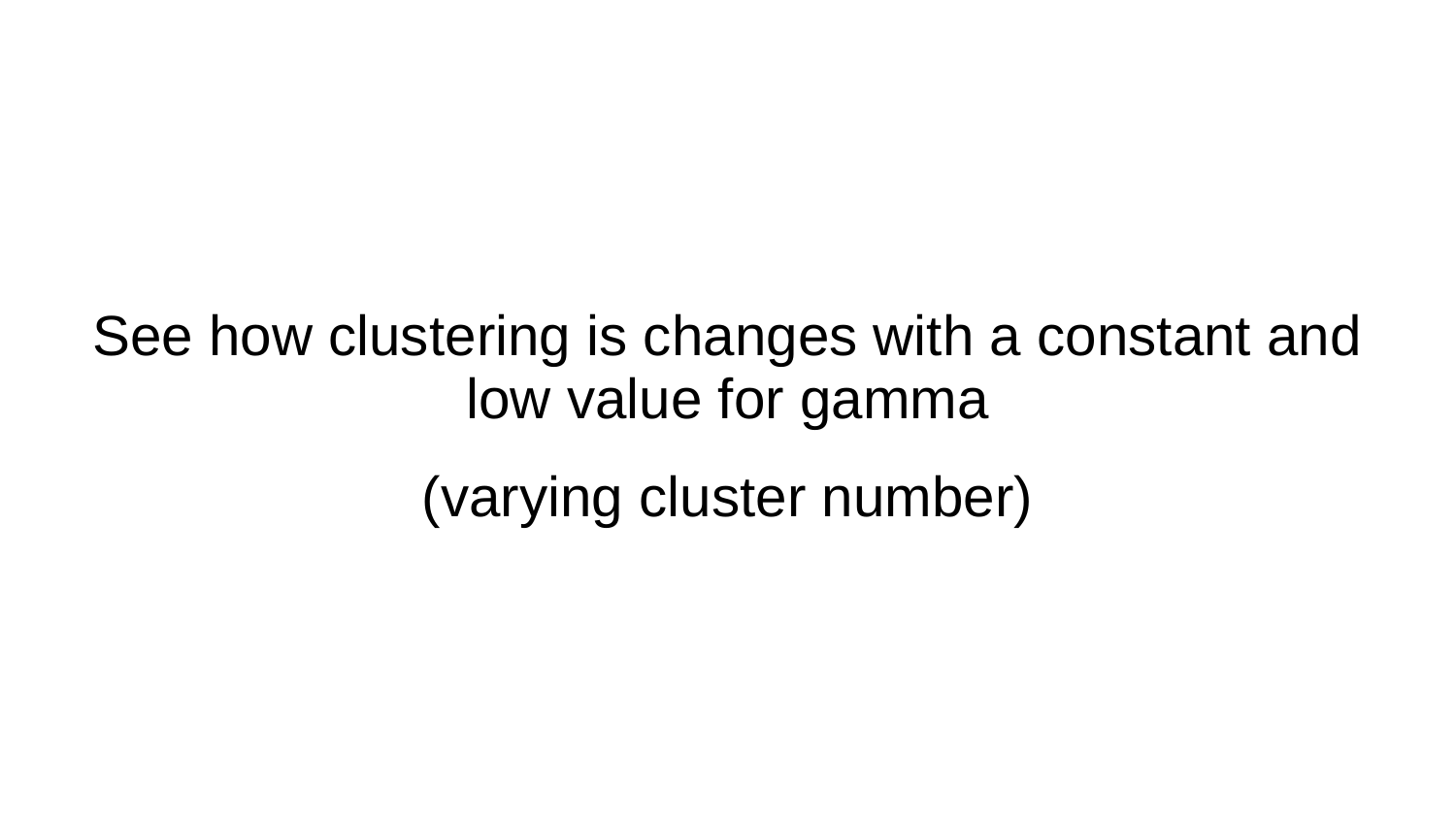

# See how clustering is changes with a constant and low value for gamma
(varying cluster number)